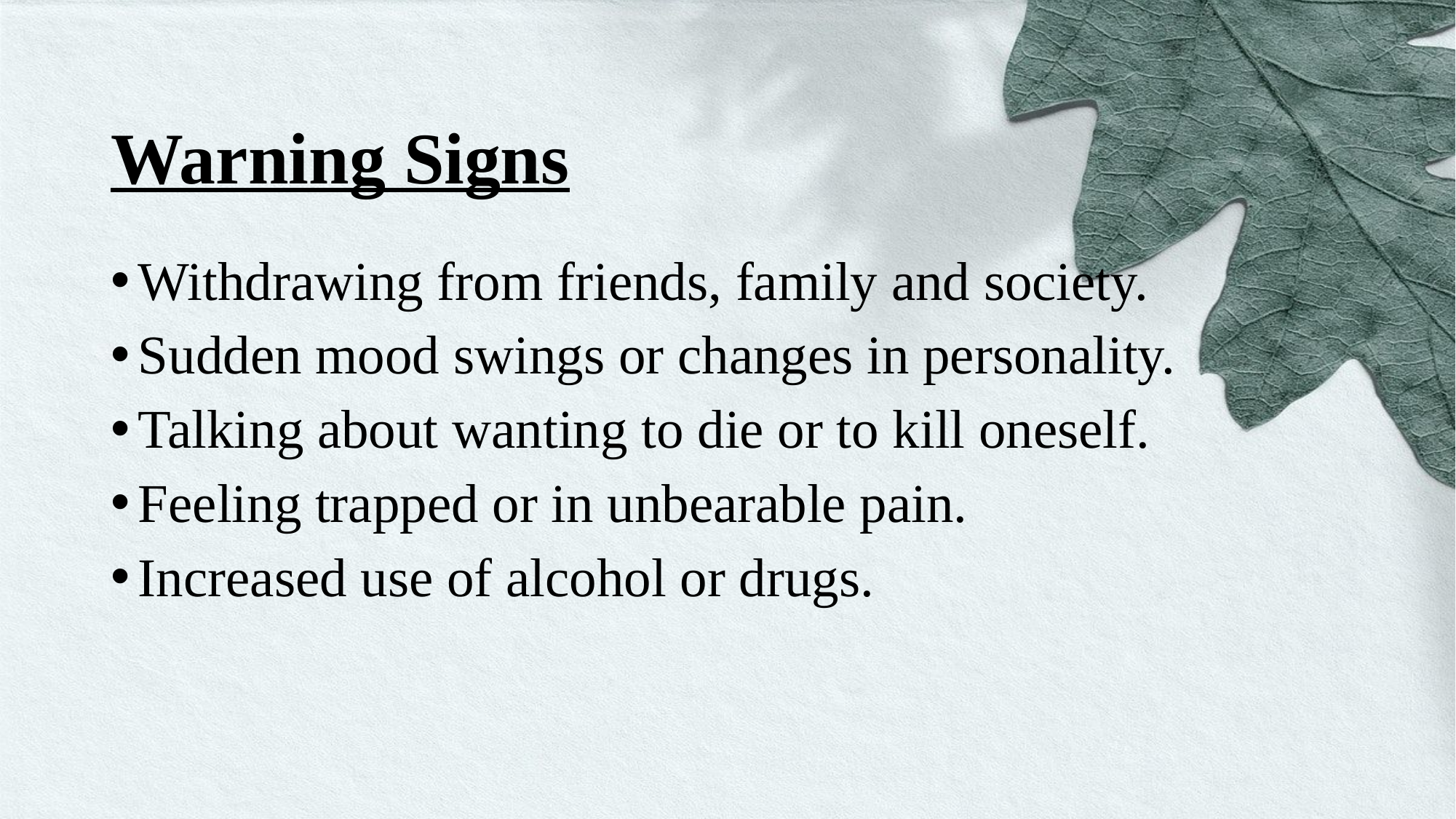

# Warning Signs
Withdrawing from friends, family and society.
Sudden mood swings or changes in personality.
Talking about wanting to die or to kill oneself.
Feeling trapped or in unbearable pain.
Increased use of alcohol or drugs.